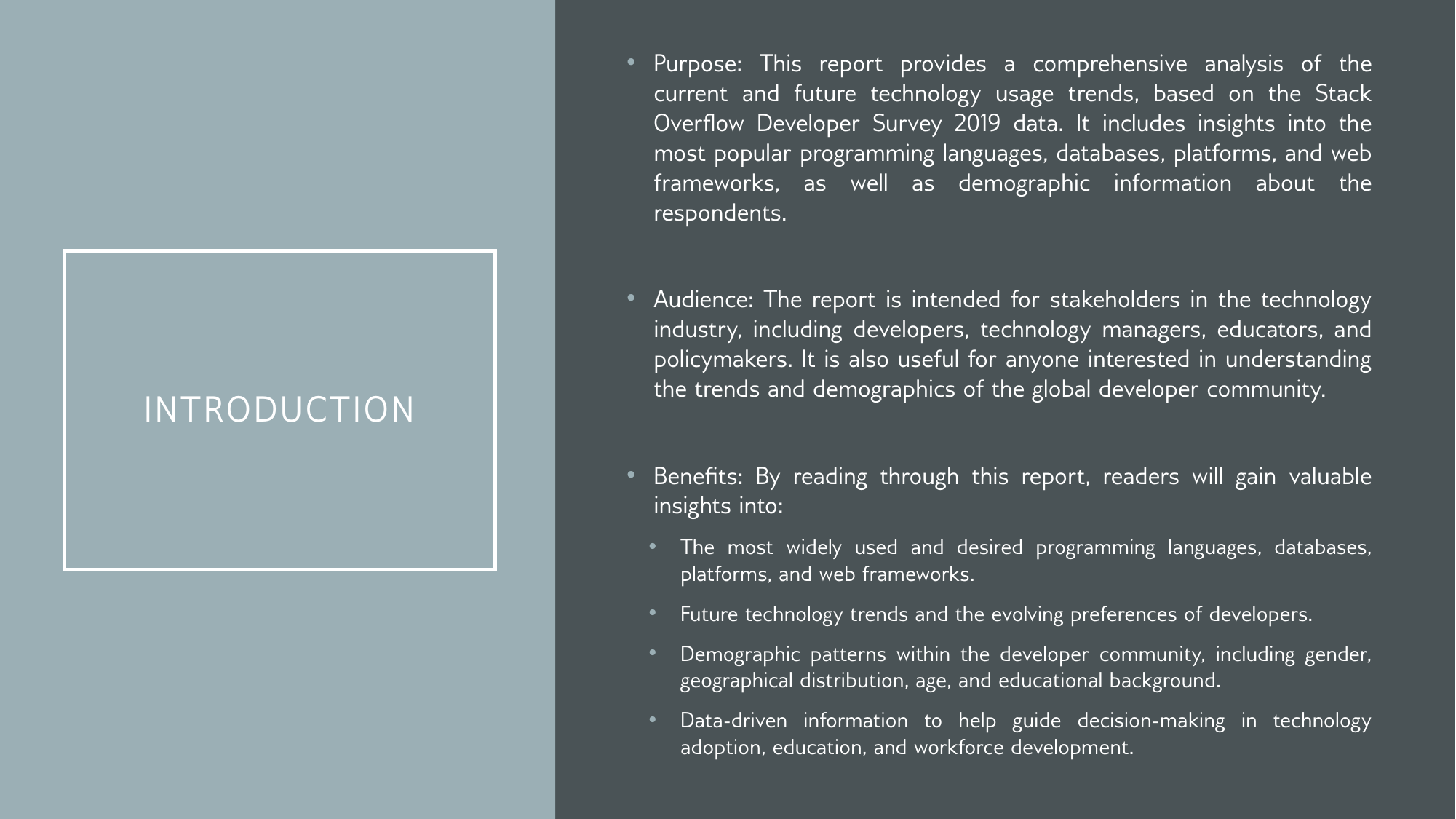

Purpose: This report provides a comprehensive analysis of the current and future technology usage trends, based on the Stack Overflow Developer Survey 2019 data. It includes insights into the most popular programming languages, databases, platforms, and web frameworks, as well as demographic information about the respondents.

Audience: The report is intended for stakeholders in the technology industry, including developers, technology managers, educators, and policymakers. It is also useful for anyone interested in understanding the trends and demographics of the global developer community.

Benefits: By reading through this report, readers will gain valuable insights into:
The most widely used and desired programming languages, databases, platforms, and web frameworks.
Future technology trends and the evolving preferences of developers.
Demographic patterns within the developer community, including gender, geographical distribution, age, and educational background.
Data-driven information to help guide decision-making in technology adoption, education, and workforce development.
# Introduction